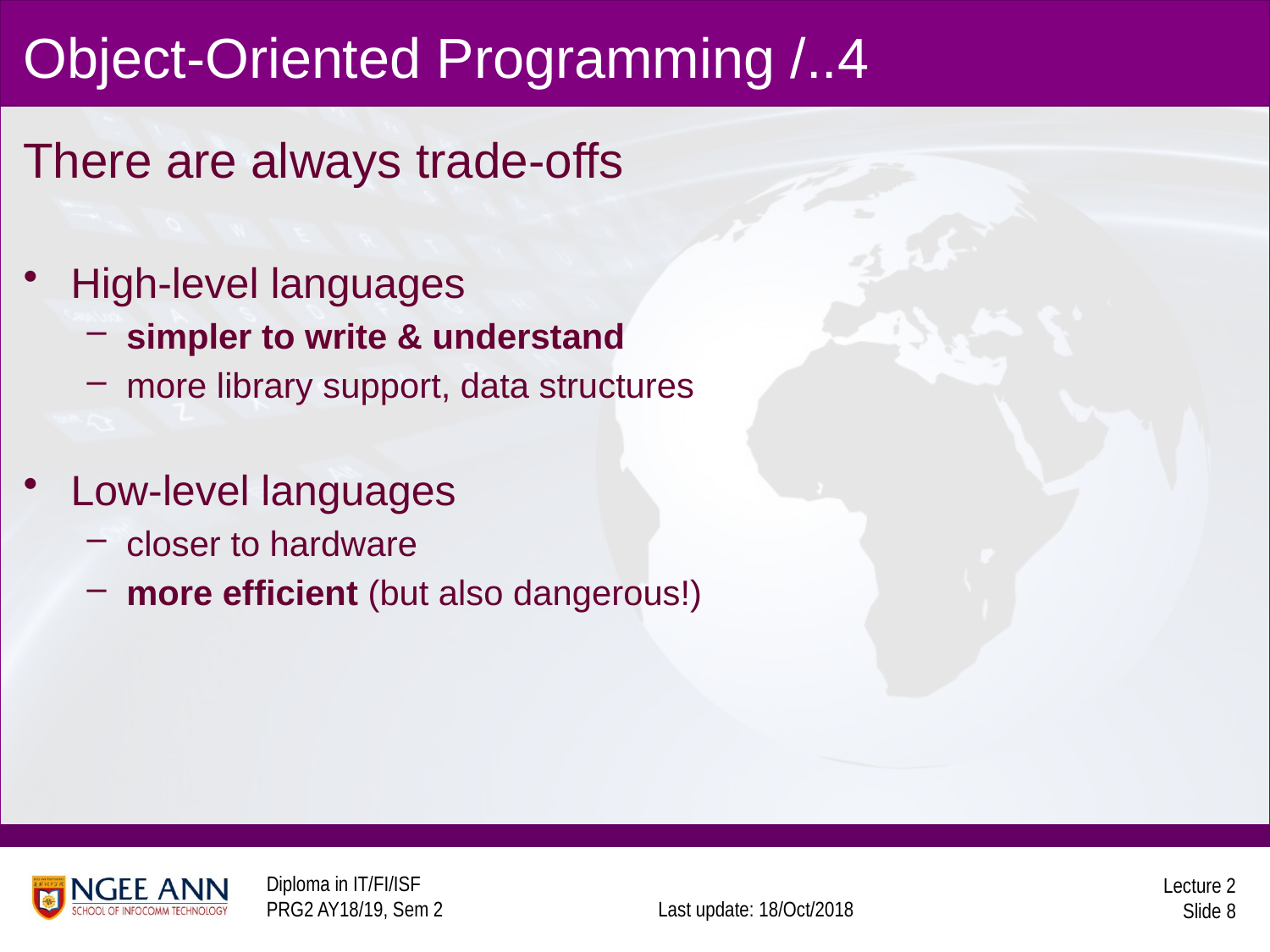

# Object-Oriented Programming /..4
There are always trade-offs

High-level languages
simpler to write & understand
more library support, data structures

Low-level languages
closer to hardware
more efficient (but also dangerous!)